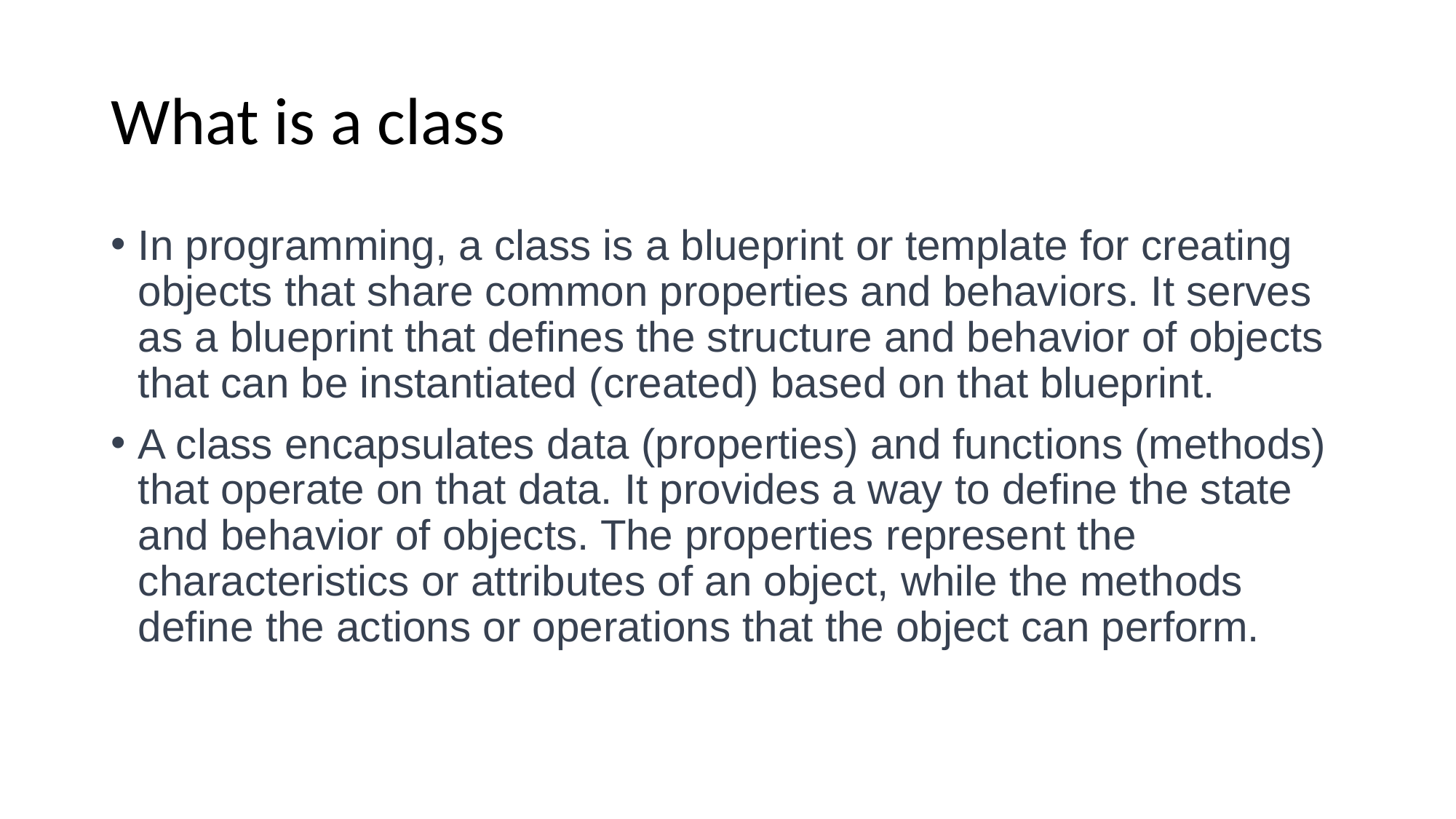

# What is a class
In programming, a class is a blueprint or template for creating objects that share common properties and behaviors. It serves as a blueprint that defines the structure and behavior of objects that can be instantiated (created) based on that blueprint.
A class encapsulates data (properties) and functions (methods) that operate on that data. It provides a way to define the state and behavior of objects. The properties represent the characteristics or attributes of an object, while the methods define the actions or operations that the object can perform.